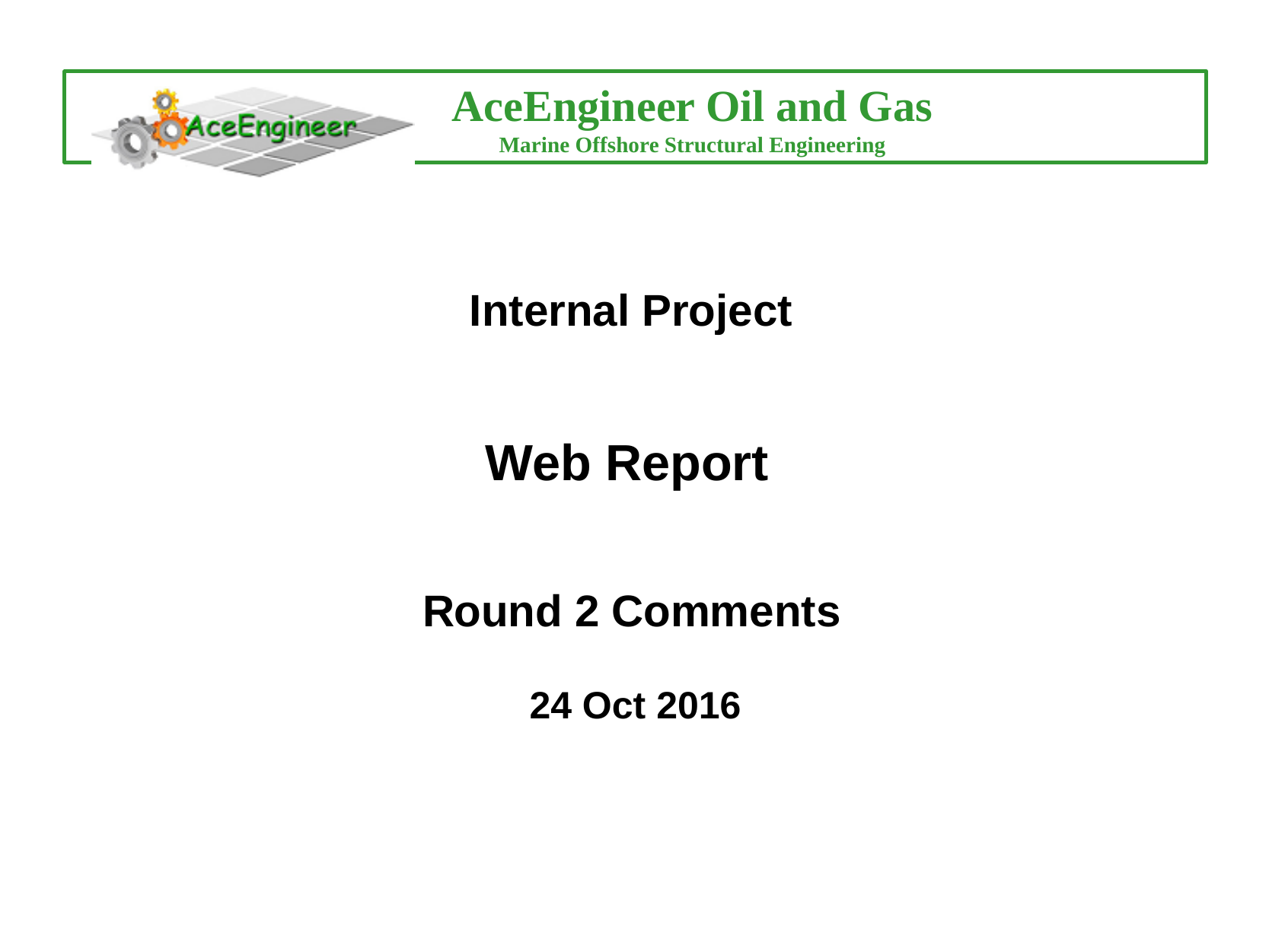

# Internal Project
Web Report
Round 2 Comments
24 Oct 2016